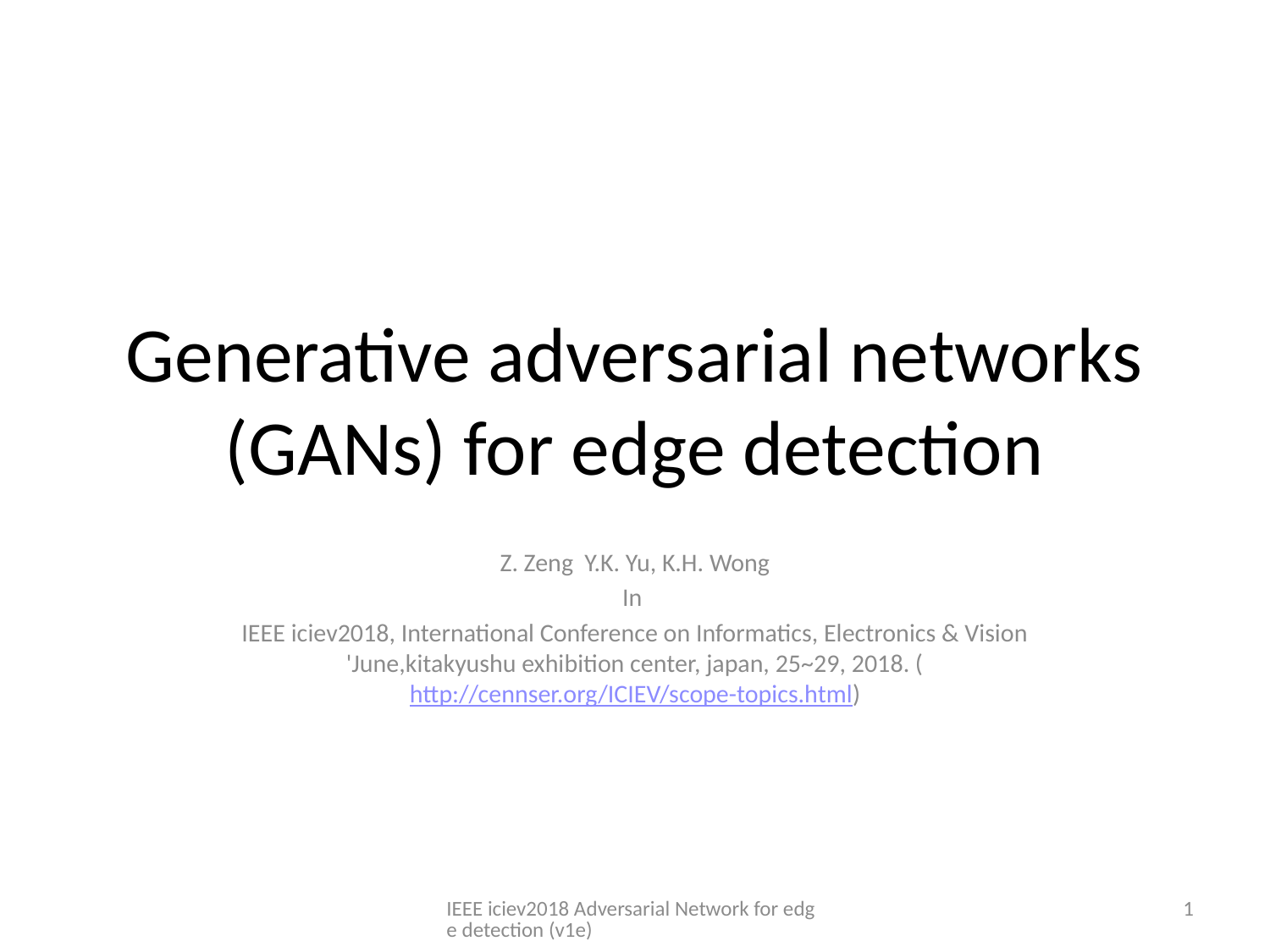

# Generative adversarial networks (GANs) for edge detection
Z. Zeng  Y.K. Yu, K.H. Wong
In
IEEE iciev2018, International Conference on Informatics, Electronics & Vision 'June,kitakyushu exhibition center, japan, 25~29, 2018. (http://cennser.org/ICIEV/scope-topics.html)

IEEE iciev2018 Adversarial Network for edge detection (v1e)
1